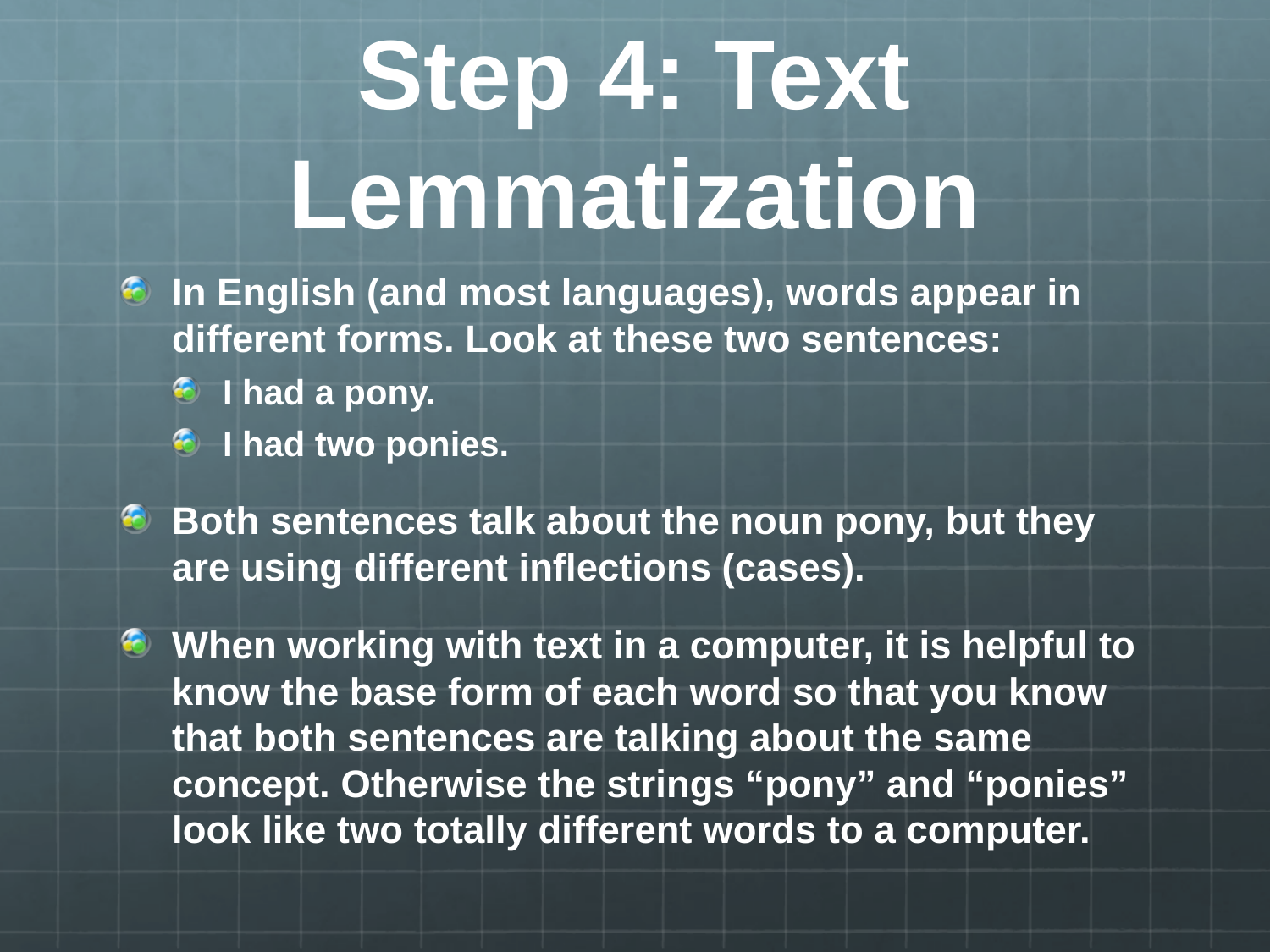

# Step 4: Text Lemmatization
In English (and most languages), words appear in different forms. Look at these two sentences:
I had a pony.
I had two ponies.
Both sentences talk about the noun pony, but they are using different inflections (cases).
When working with text in a computer, it is helpful to know the base form of each word so that you know that both sentences are talking about the same concept. Otherwise the strings “pony” and “ponies” look like two totally different words to a computer.